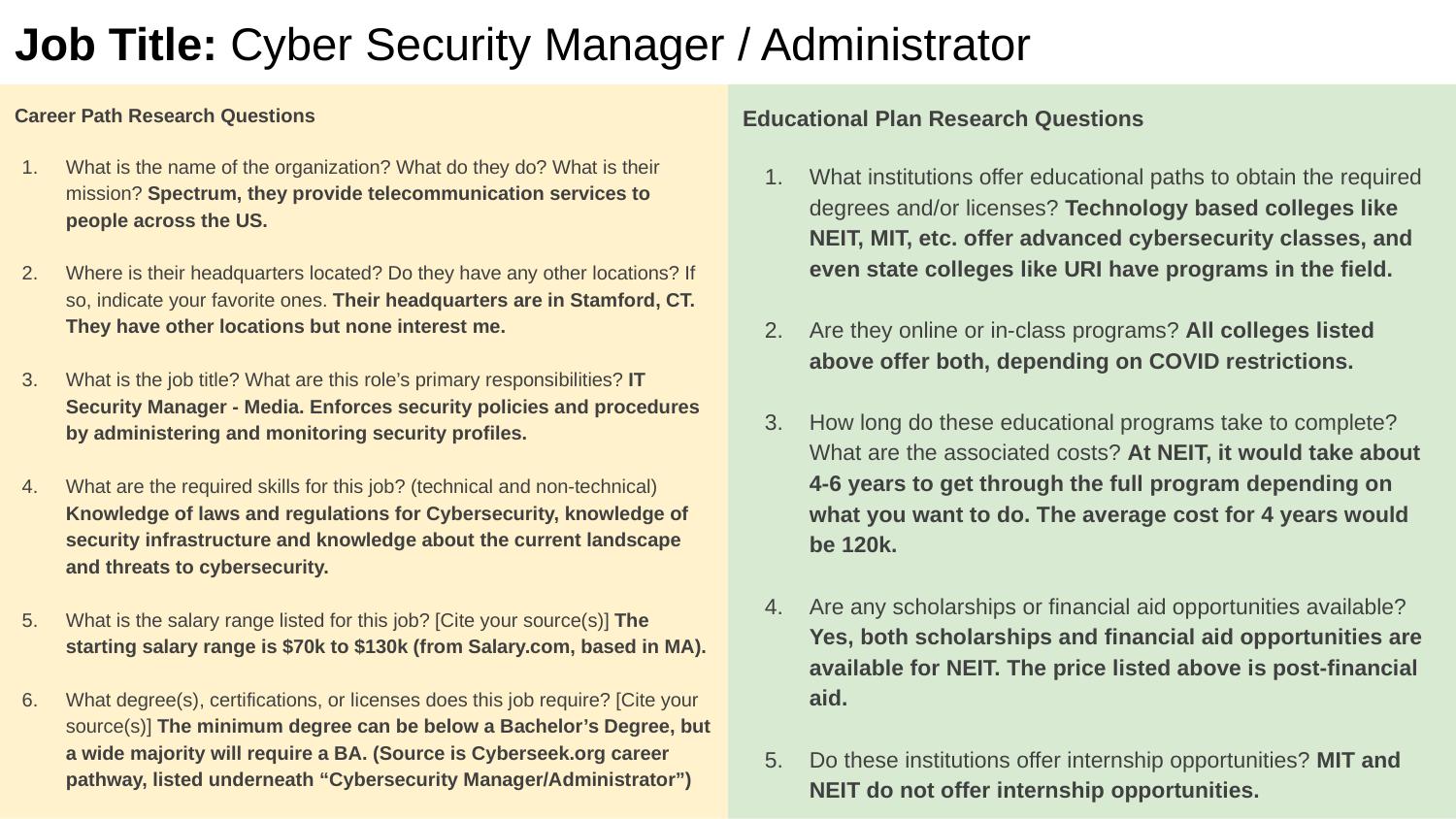

# Job Title: Cyber Security Manager / Administrator

Educational Plan Research Questions
What institutions offer educational paths to obtain the required degrees and/or licenses? Technology based colleges like NEIT, MIT, etc. offer advanced cybersecurity classes, and even state colleges like URI have programs in the field.

Are they online or in-class programs? All colleges listed above offer both, depending on COVID restrictions.

How long do these educational programs take to complete? What are the associated costs? At NEIT, it would take about 4-6 years to get through the full program depending on what you want to do. The average cost for 4 years would be 120k.

Are any scholarships or financial aid opportunities available? Yes, both scholarships and financial aid opportunities are available for NEIT. The price listed above is post-financial aid.

Do these institutions offer internship opportunities? MIT and NEIT do not offer internship opportunities.

Career Path Research Questions
What is the name of the organization? What do they do? What is their mission? Spectrum, they provide telecommunication services to people across the US.

Where is their headquarters located? Do they have any other locations? If so, indicate your favorite ones. Their headquarters are in Stamford, CT. They have other locations but none interest me.

What is the job title? What are this role’s primary responsibilities? IT Security Manager - Media. Enforces security policies and procedures by administering and monitoring security profiles.

What are the required skills for this job? (technical and non-technical) Knowledge of laws and regulations for Cybersecurity, knowledge of security infrastructure and knowledge about the current landscape and threats to cybersecurity.

What is the salary range listed for this job? [Cite your source(s)] The starting salary range is $70k to $130k (from Salary.com, based in MA).

What degree(s), certifications, or licenses does this job require? [Cite your source(s)] The minimum degree can be below a Bachelor’s Degree, but a wide majority will require a BA. (Source is Cyberseek.org career pathway, listed underneath “Cybersecurity Manager/Administrator”)